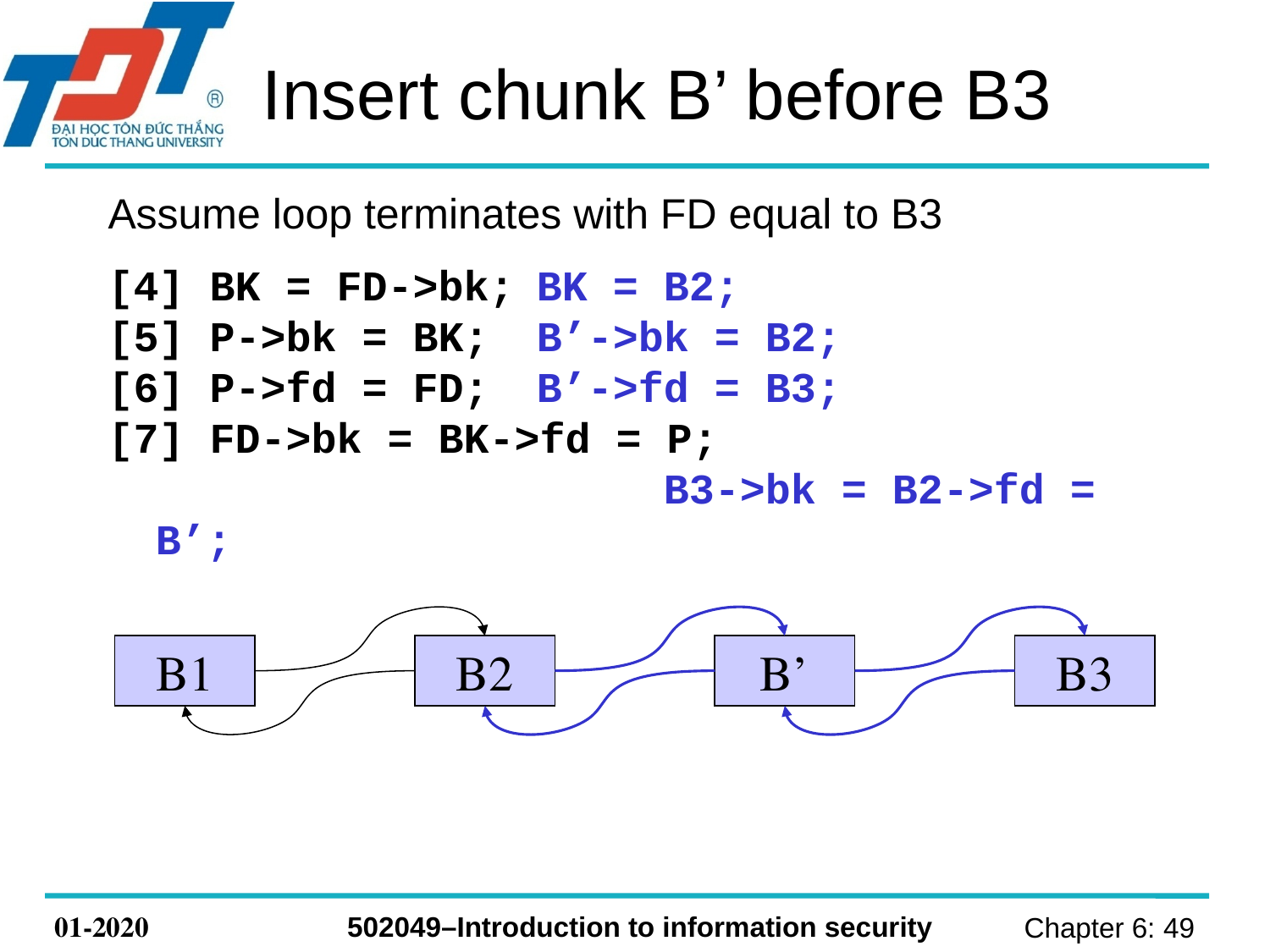

# Insert chunk B’ before B3
Assume loop terminates with FD equal to B3

[4] BK = FD->bk;	BK = B2;
[5] P->bk = BK; 	B’->bk = B2;
[6] P->fd = FD; 	B’->fd = B3;
[7] FD->bk = BK->fd = P;
					B3->bk = B2->fd = B’;
B1
B2
B’
B3